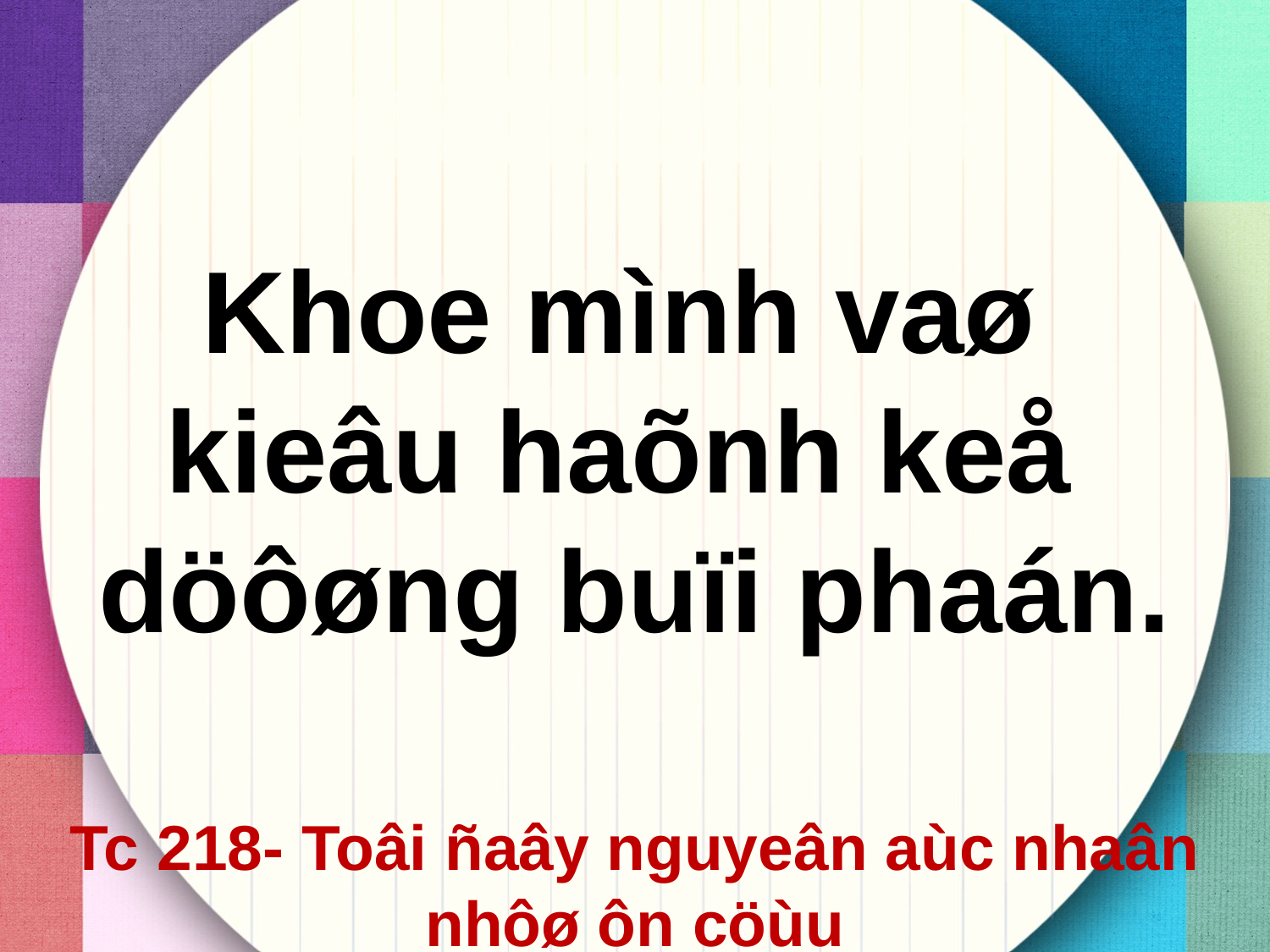

Khoe mình vaø
kieâu haõnh keå
döôøng buïi phaán.
Tc 218- Toâi ñaây nguyeân aùc nhaân nhôø ôn cöùu